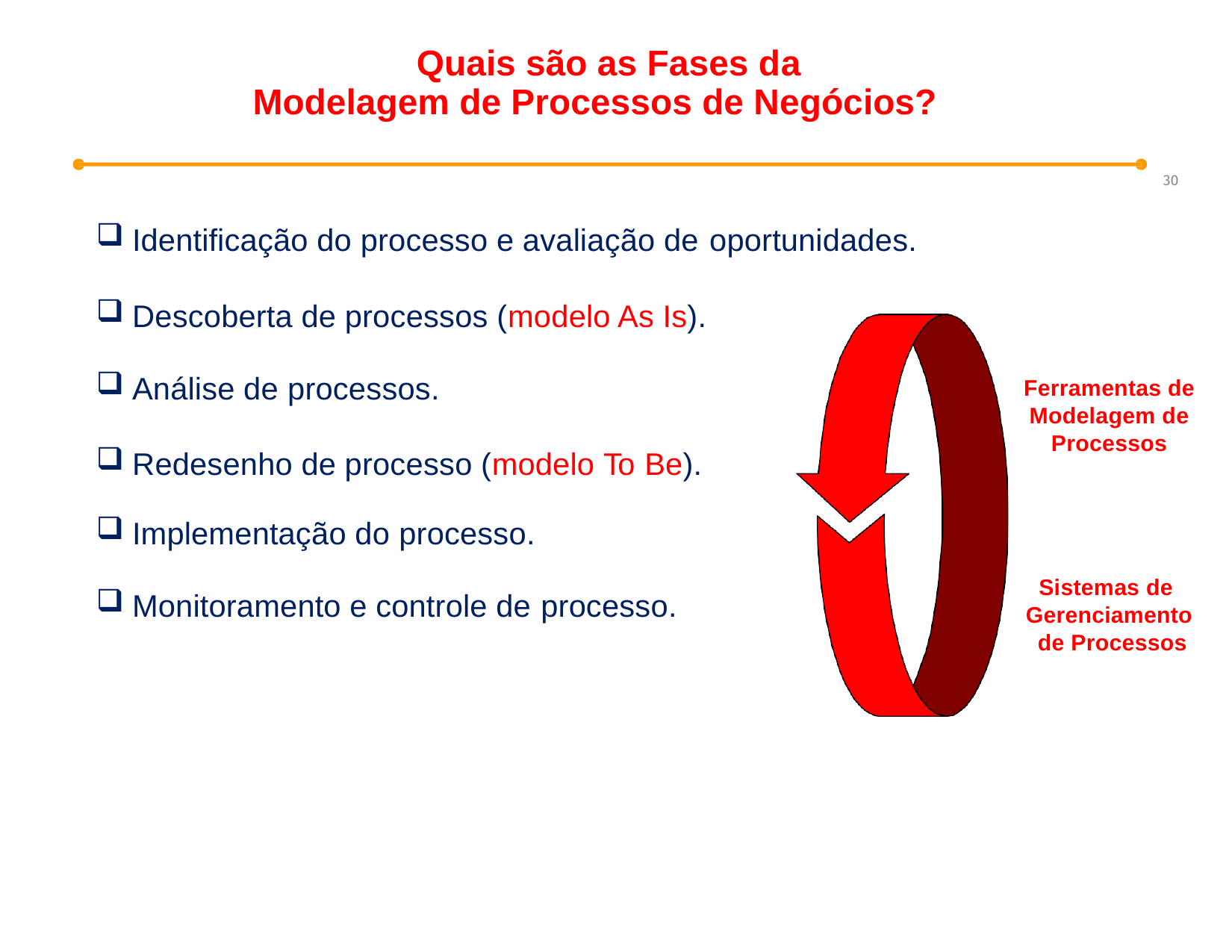

# Quais são as Fases da  Modelagem de Processos de Negócios?
30
Identificação do processo e avaliação de oportunidades.
Descoberta de processos (modelo As Is).

Análise de processos.

Redesenho de processo (modelo To Be).
Ferramentas de  Modelagem de  Processos
Implementação do processo.
Sistemas de  Gerenciamento  de Processos
Monitoramento e controle de processo.